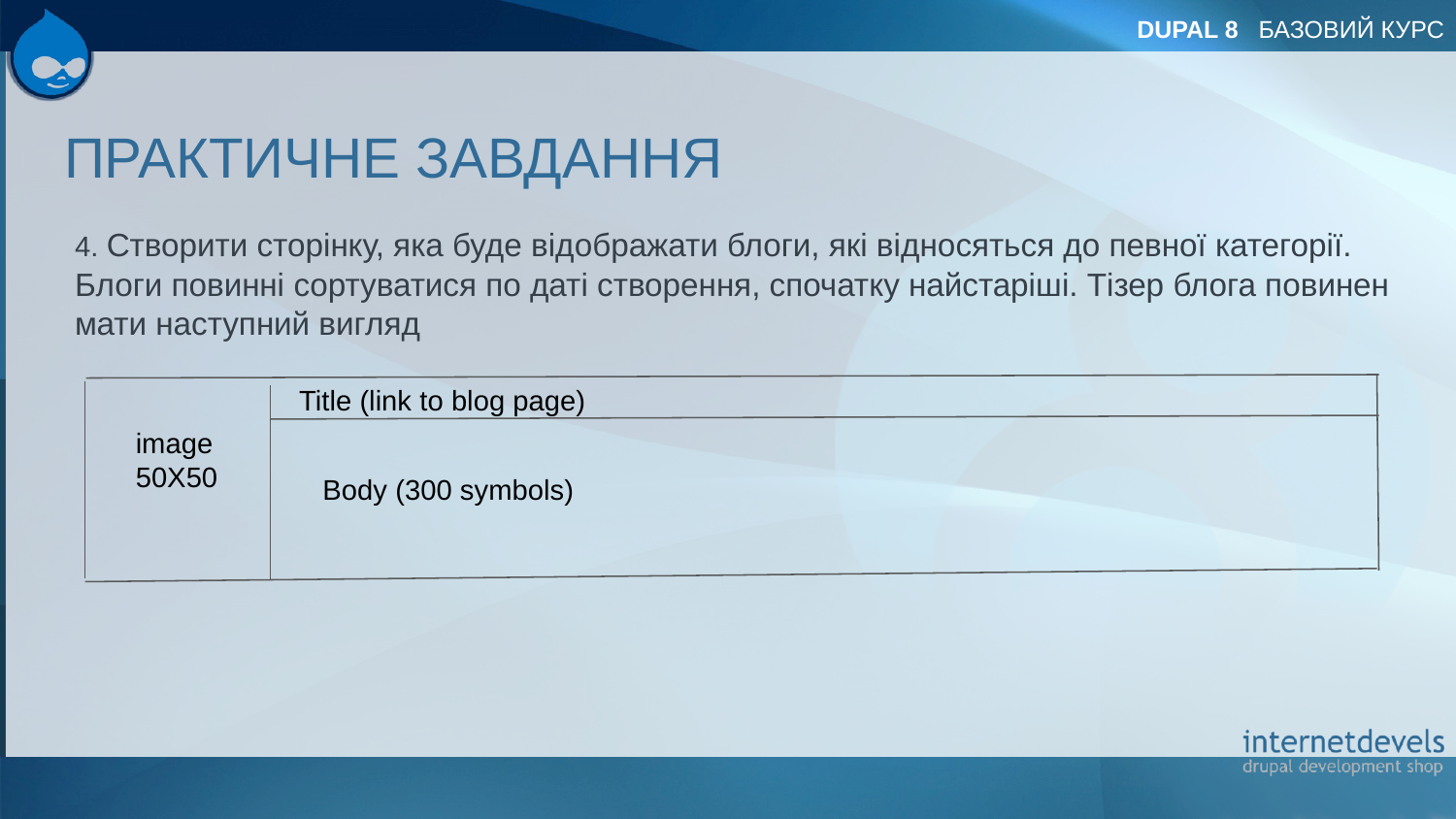

ПРАКТИЧНЕ ЗАВДАННЯ
4. Створити сторінку, яка буде відображати блоги, які відносяться до певної категорії. Блоги повинні сортуватися по даті створення, спочатку найстаріші. Тізер блога повинен мати наступний вигляд

Title (link to blog page)
image 50X50
Body (300 symbols)